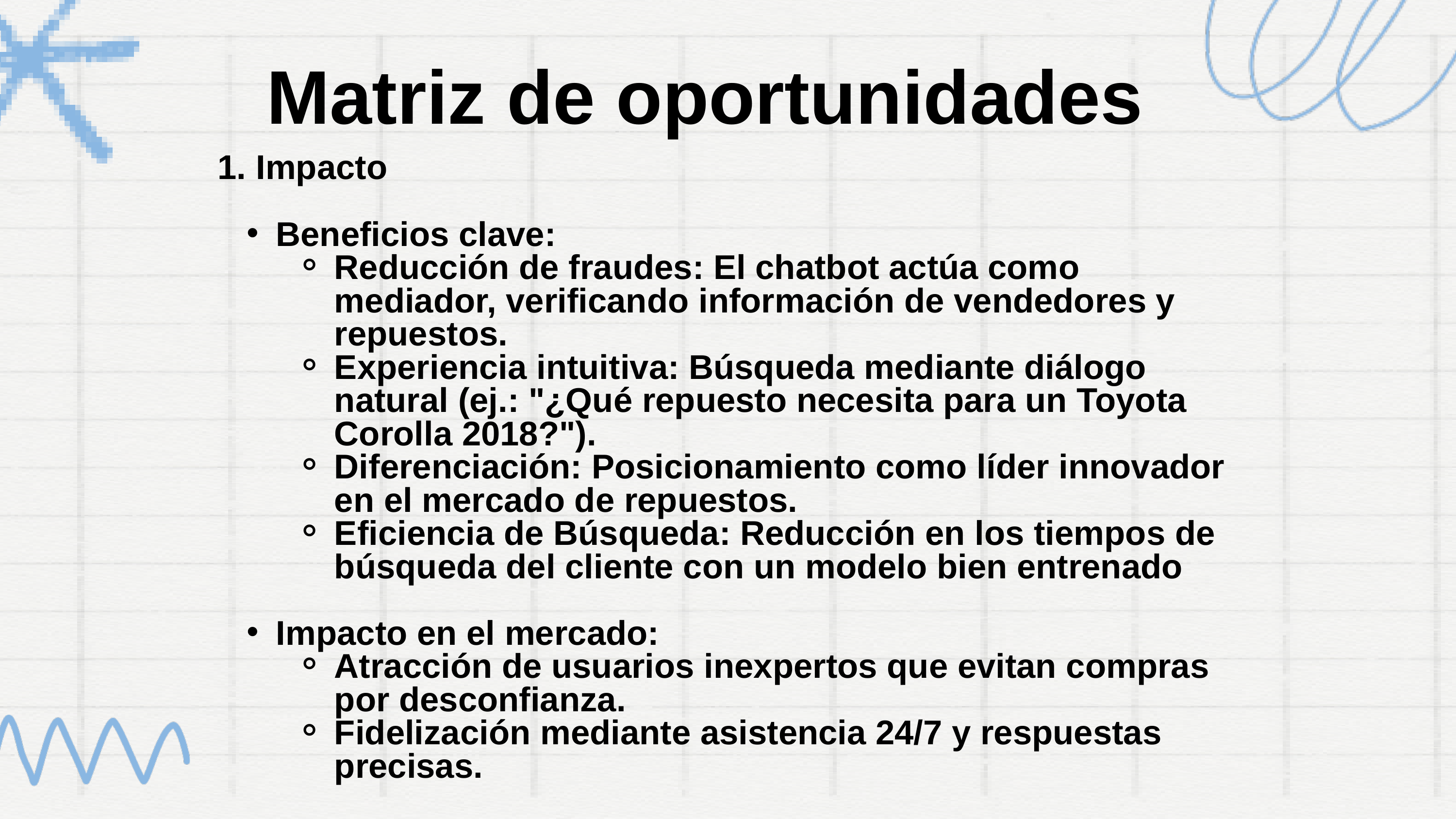

Matriz de oportunidades
1. Impacto

Beneficios clave:
Reducción de fraudes: El chatbot actúa como mediador, verificando información de vendedores y repuestos.
Experiencia intuitiva: Búsqueda mediante diálogo natural (ej.: "¿Qué repuesto necesita para un Toyota Corolla 2018?").
Diferenciación: Posicionamiento como líder innovador en el mercado de repuestos.
Eficiencia de Búsqueda: Reducción en los tiempos de búsqueda del cliente con un modelo bien entrenado

Impacto en el mercado:
Atracción de usuarios inexpertos que evitan compras por desconfianza.
Fidelización mediante asistencia 24/7 y respuestas precisas.